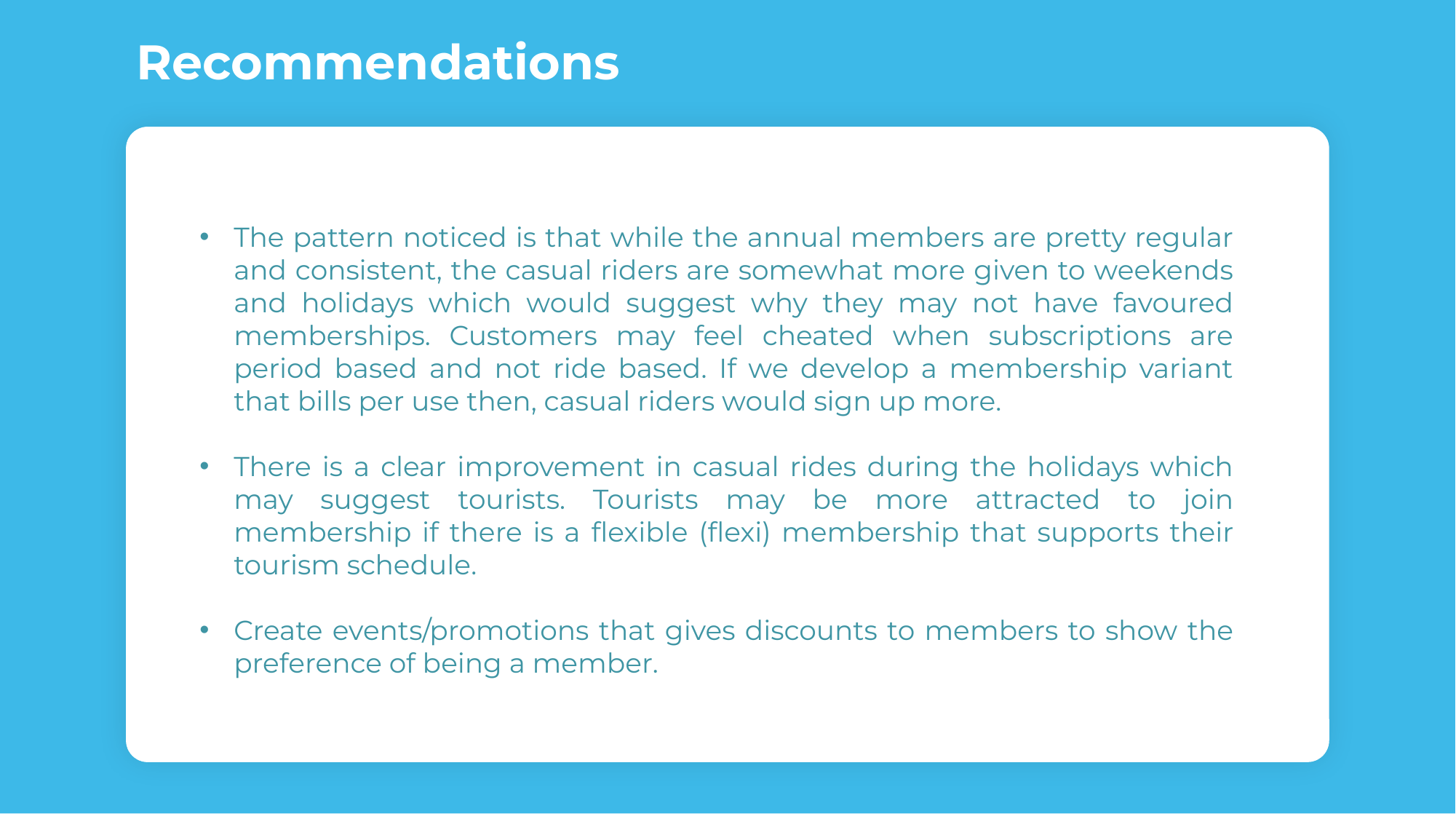

Recommendations

The pattern noticed is that while the annual members are pretty regular and consistent, the casual riders are somewhat more given to weekends and holidays which would suggest why they may not have favoured memberships. Customers may feel cheated when subscriptions are period based and not ride based. If we develop a membership variant that bills per use then, casual riders would sign up more.

There is a clear improvement in casual rides during the holidays which may suggest tourists. Tourists may be more attracted to join membership if there is a flexible (flexi) membership that supports their tourism schedule.

Create events/promotions that gives discounts to members to show the preference of being a member.